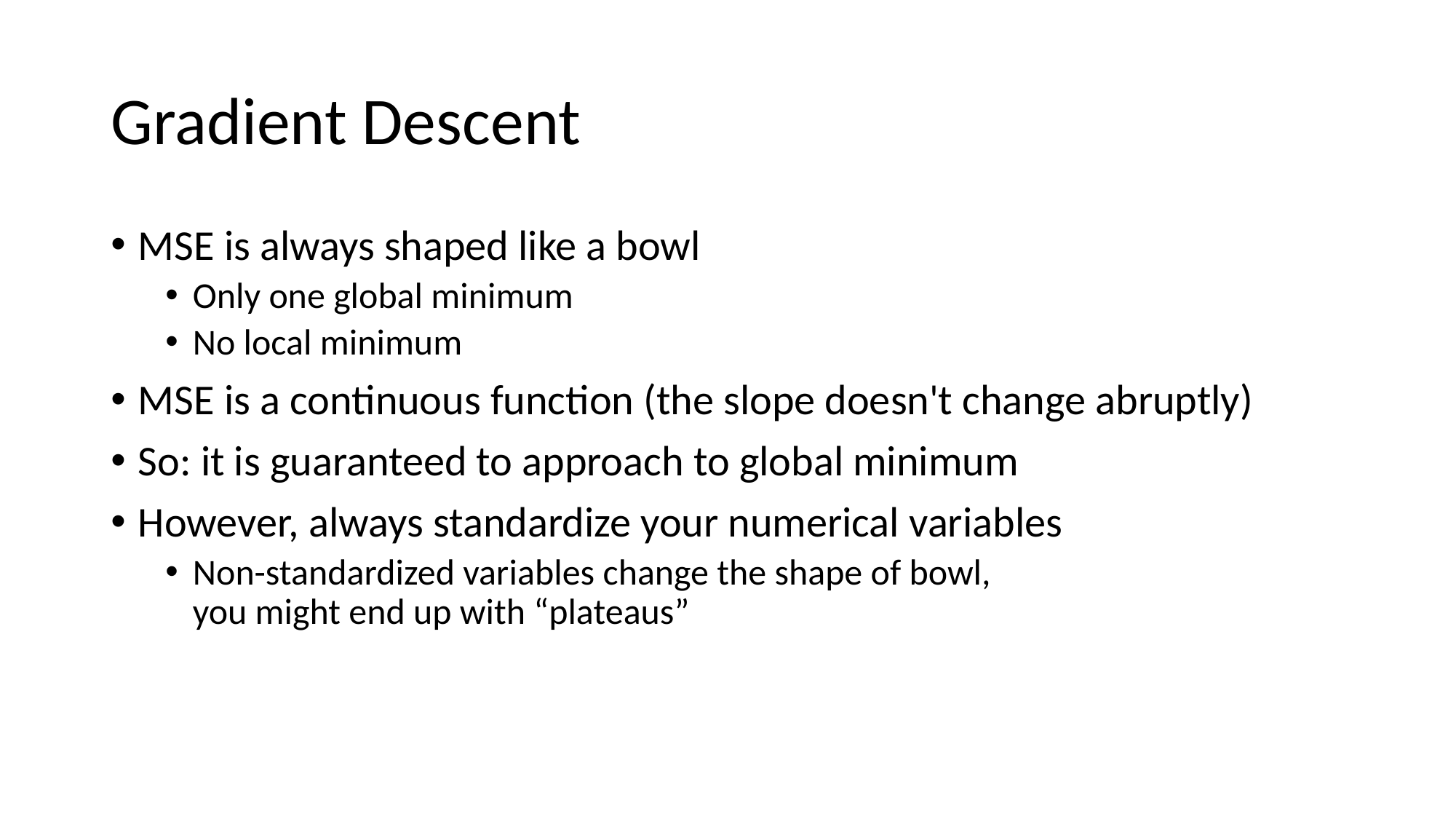

# Gradient Descent
MSE is always shaped like a bowl
Only one global minimum
No local minimum
MSE is a continuous function (the slope doesn't change abruptly)
So: it is guaranteed to approach to global minimum
However, always standardize your numerical variables
Non-standardized variables change the shape of bowl,
you might end up with “plateaus”